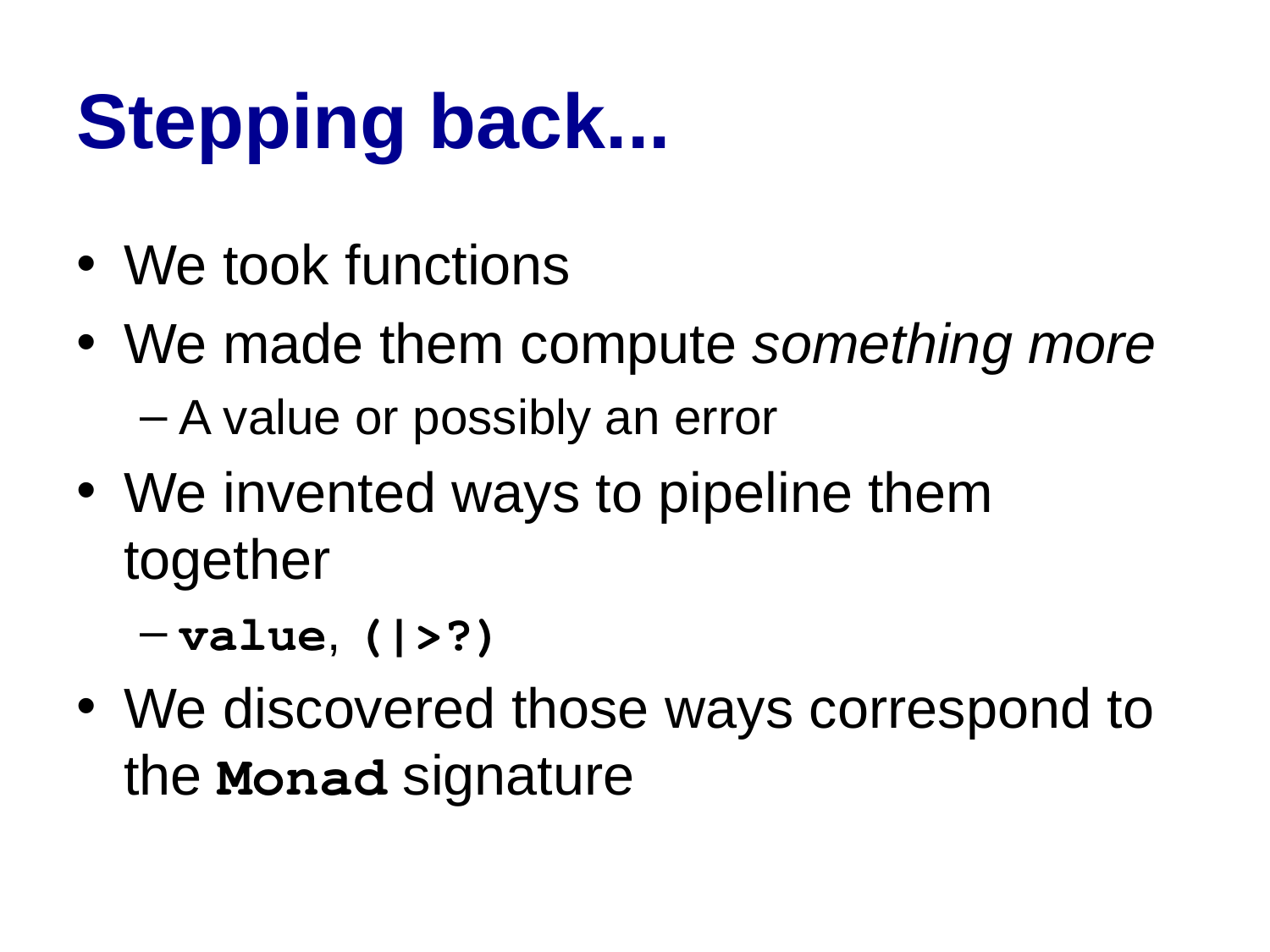

# Stepping back...
We took functions
We made them compute something more
A value or possibly an error
We invented ways to pipeline them together
value, (|>?)
We discovered those ways correspond to the Monad signature